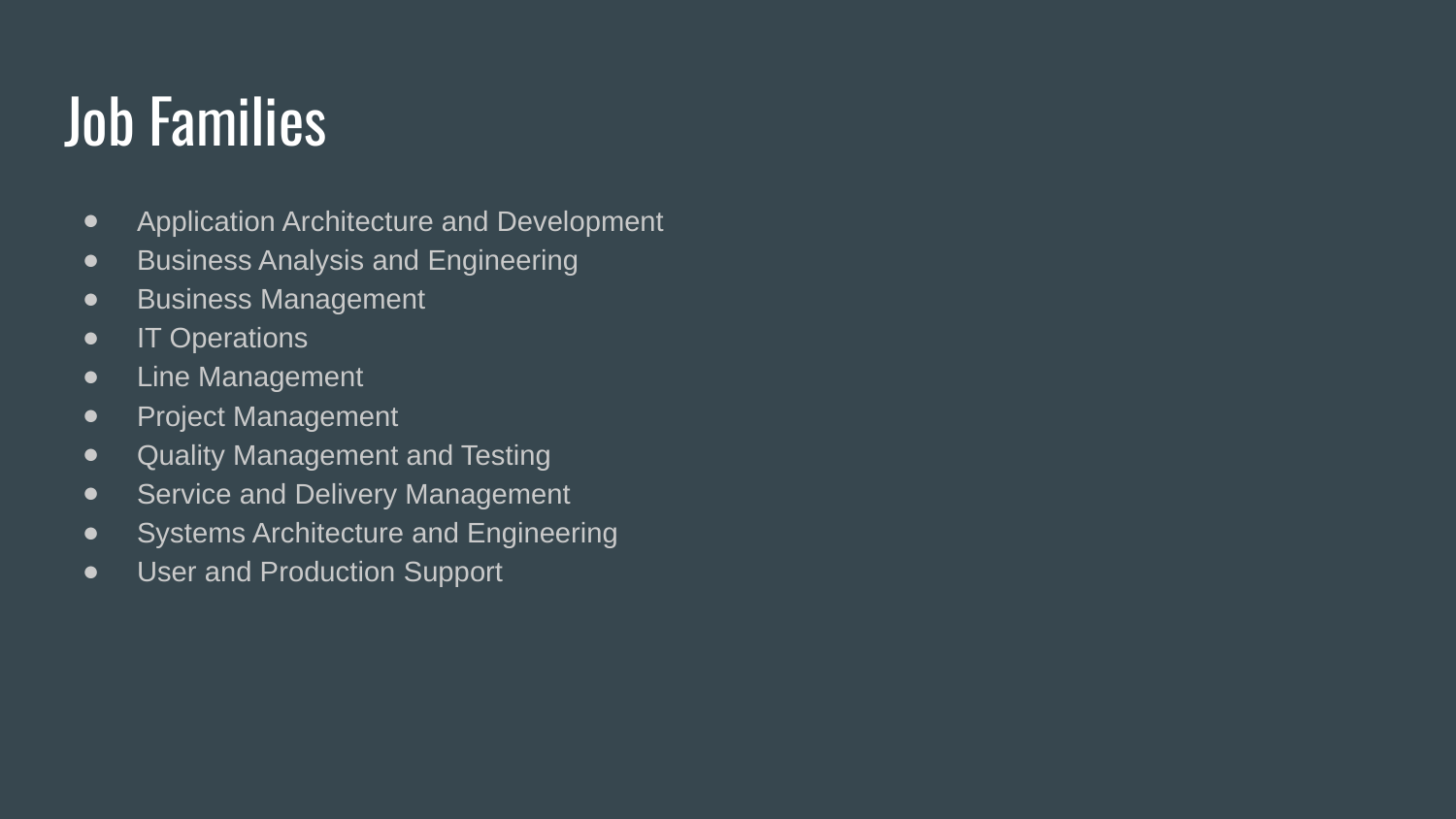

# Job Families
Application Architecture and Development
Business Analysis and Engineering
Business Management
IT Operations
Line Management
Project Management
Quality Management and Testing
Service and Delivery Management
Systems Architecture and Engineering
User and Production Support